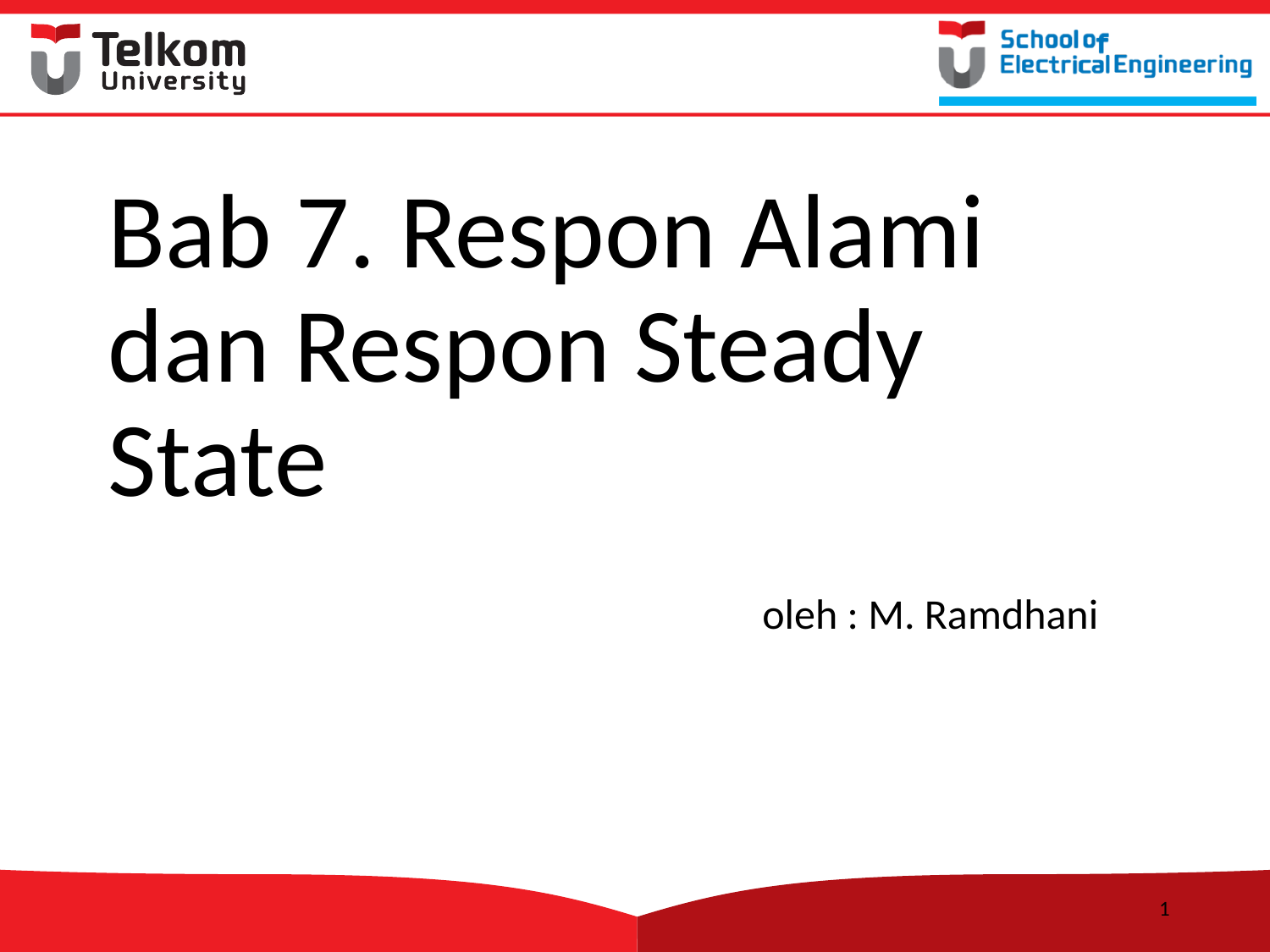

# Bab 7. Respon Alami dan Respon Steady State
oleh : M. Ramdhani
1